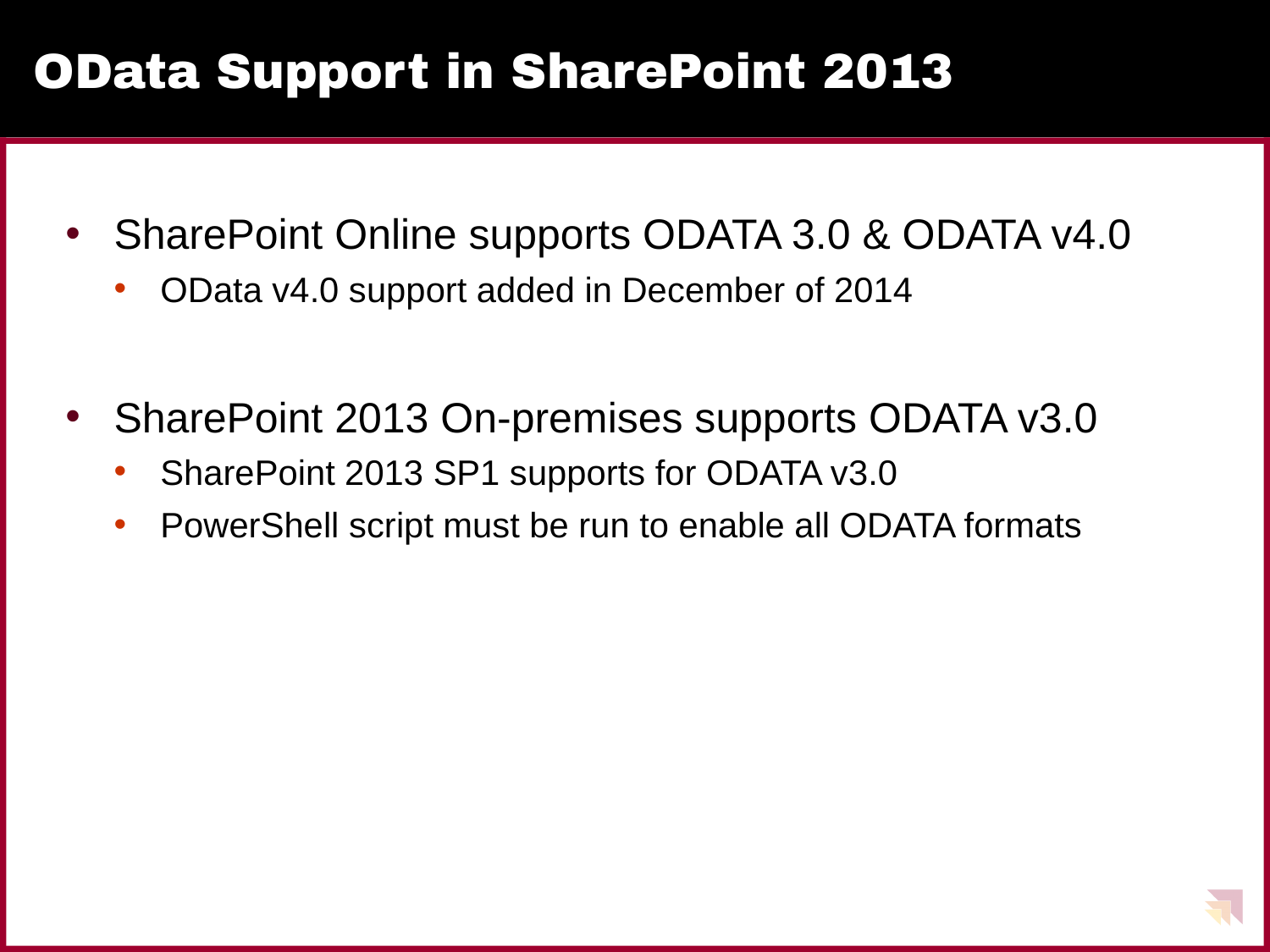

# OData Support in SharePoint 2013
SharePoint Online supports ODATA 3.0 & ODATA v4.0
OData v4.0 support added in December of 2014

SharePoint 2013 On-premises supports ODATA v3.0
SharePoint 2013 SP1 supports for ODATA v3.0
PowerShell script must be run to enable all ODATA formats